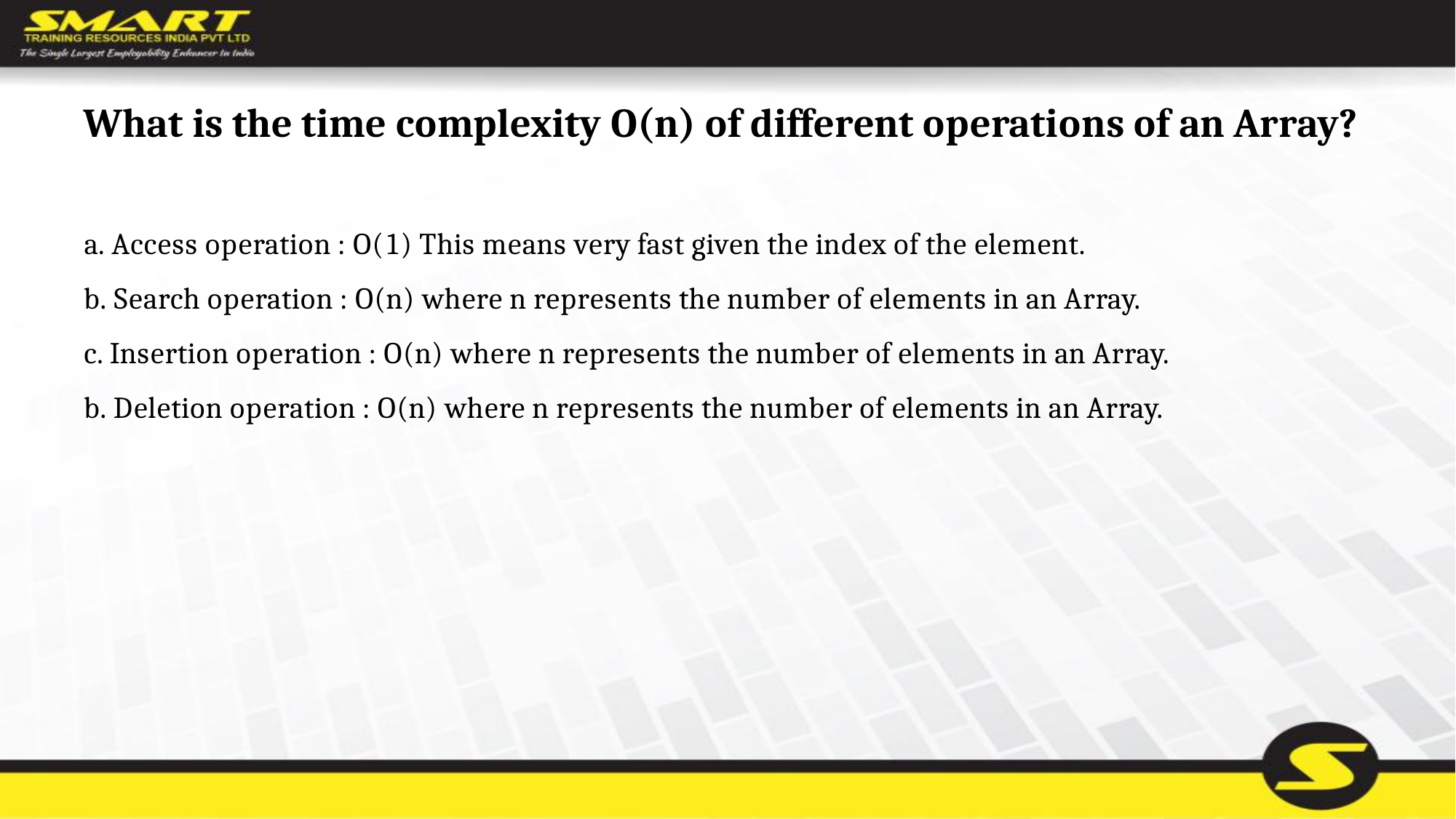

# What is the time complexity O(n) of different operations of an Array?
a. Access operation : O(1) This means very fast given the index of the element.
b. Search operation : O(n) where n represents the number of elements in an Array.
c. Insertion operation : O(n) where n represents the number of elements in an Array.
b. Deletion operation : O(n) where n represents the number of elements in an Array.